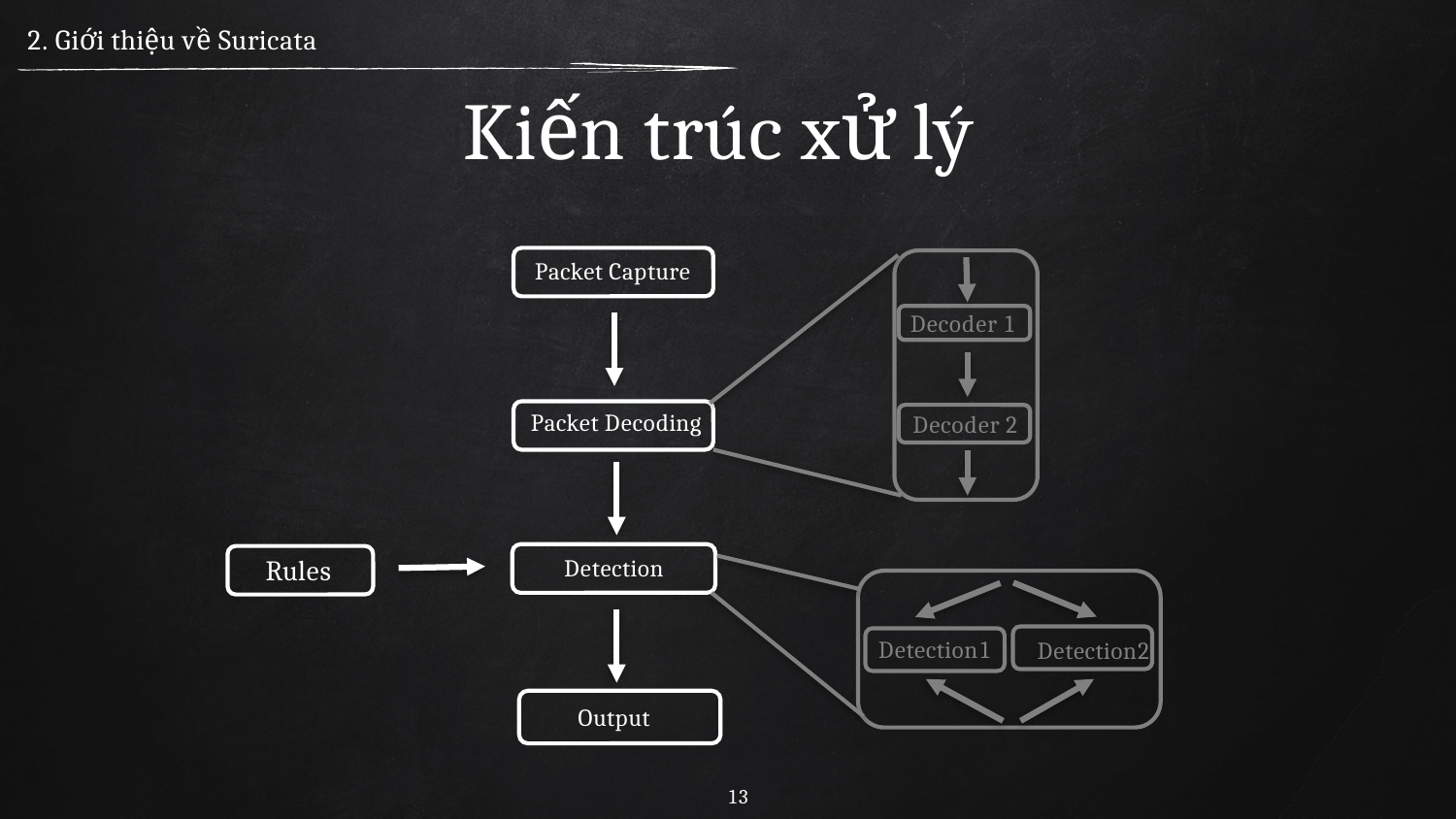

2. Giới thiệu về Suricata

Kiến trúc xử lý

Packet Capture

Decoder 1

Packet Decoding

Decoder 2

Detection
Rules

Detection1
Detection2

Output
13